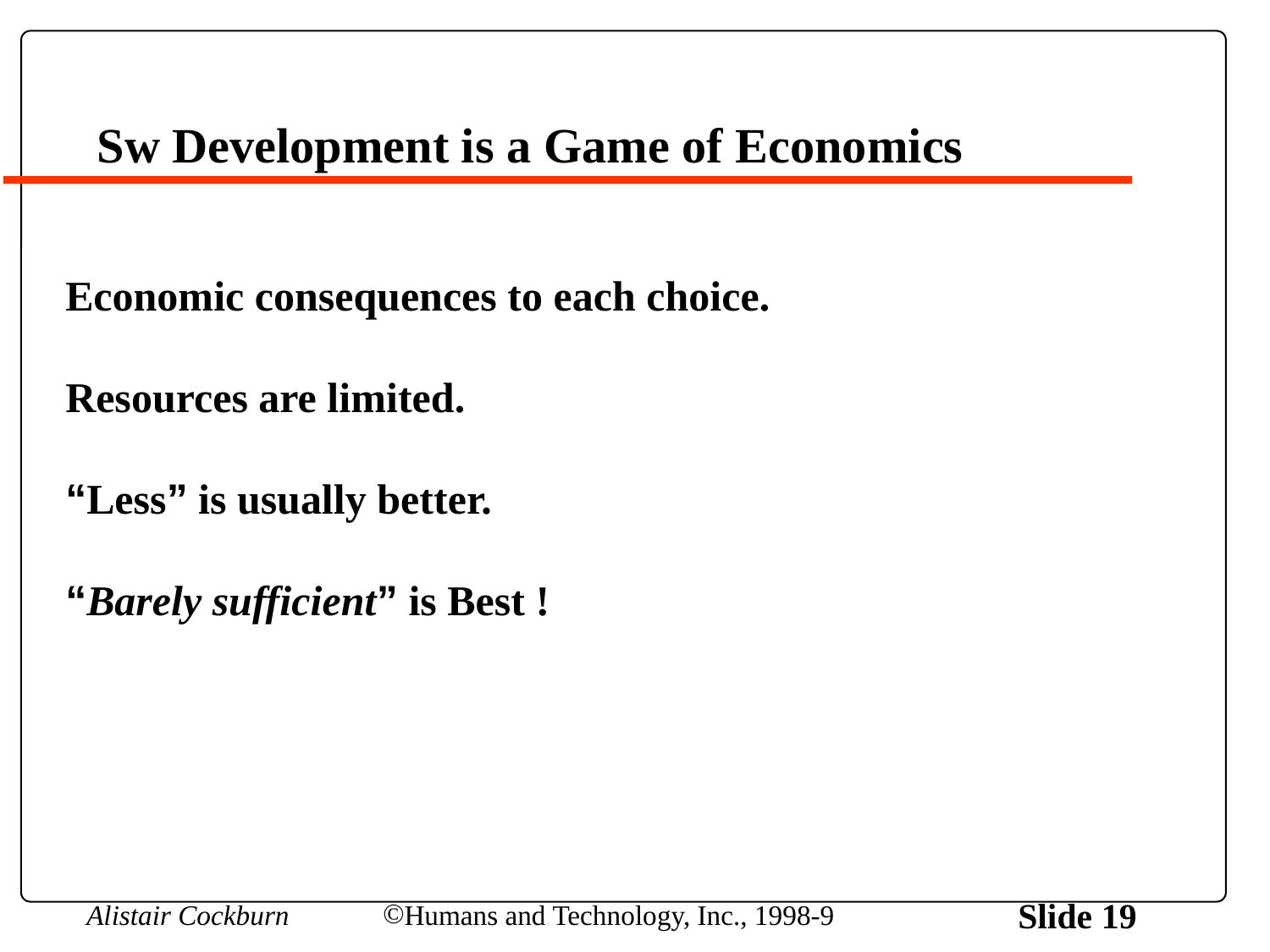

# Sw Development is a Game of Economics

Economic consequences to each choice.

Resources are limited.

“Less” is usually better.

“Barely sufficient” is Best !